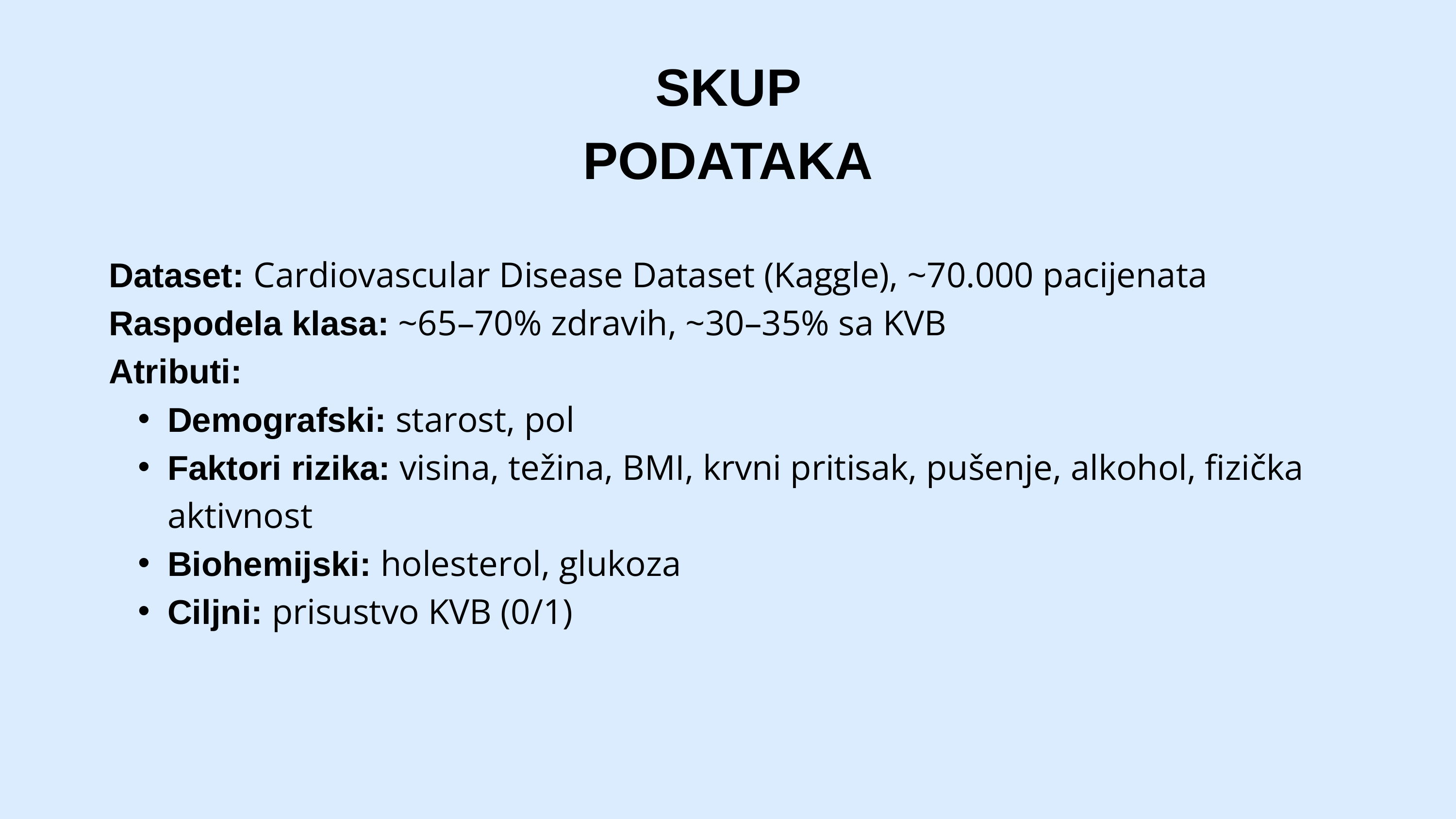

SKUP PODATAKA
Dataset: Cardiovascular Disease Dataset (Kaggle), ~70.000 pacijenata
Raspodela klasa: ~65–70% zdravih, ~30–35% sa KVB
Atributi:
Demografski: starost, pol
Faktori rizika: visina, težina, BMI, krvni pritisak, pušenje, alkohol, fizička aktivnost
Biohemijski: holesterol, glukoza
Ciljni: prisustvo KVB (0/1)